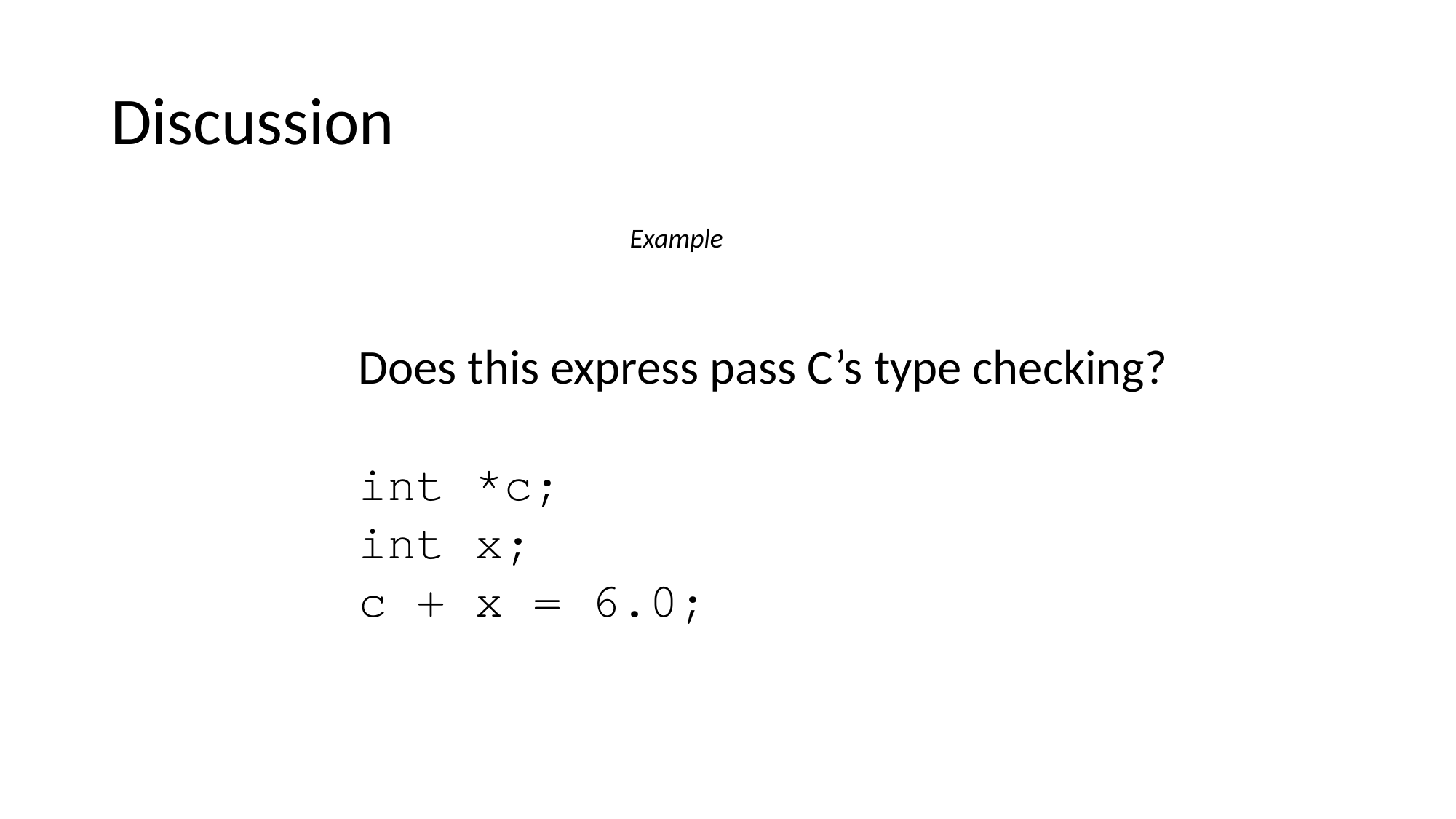

# Discussion
Example
Does this express pass C’s type checking?

int *c;
int x;
c + x = 6.0;